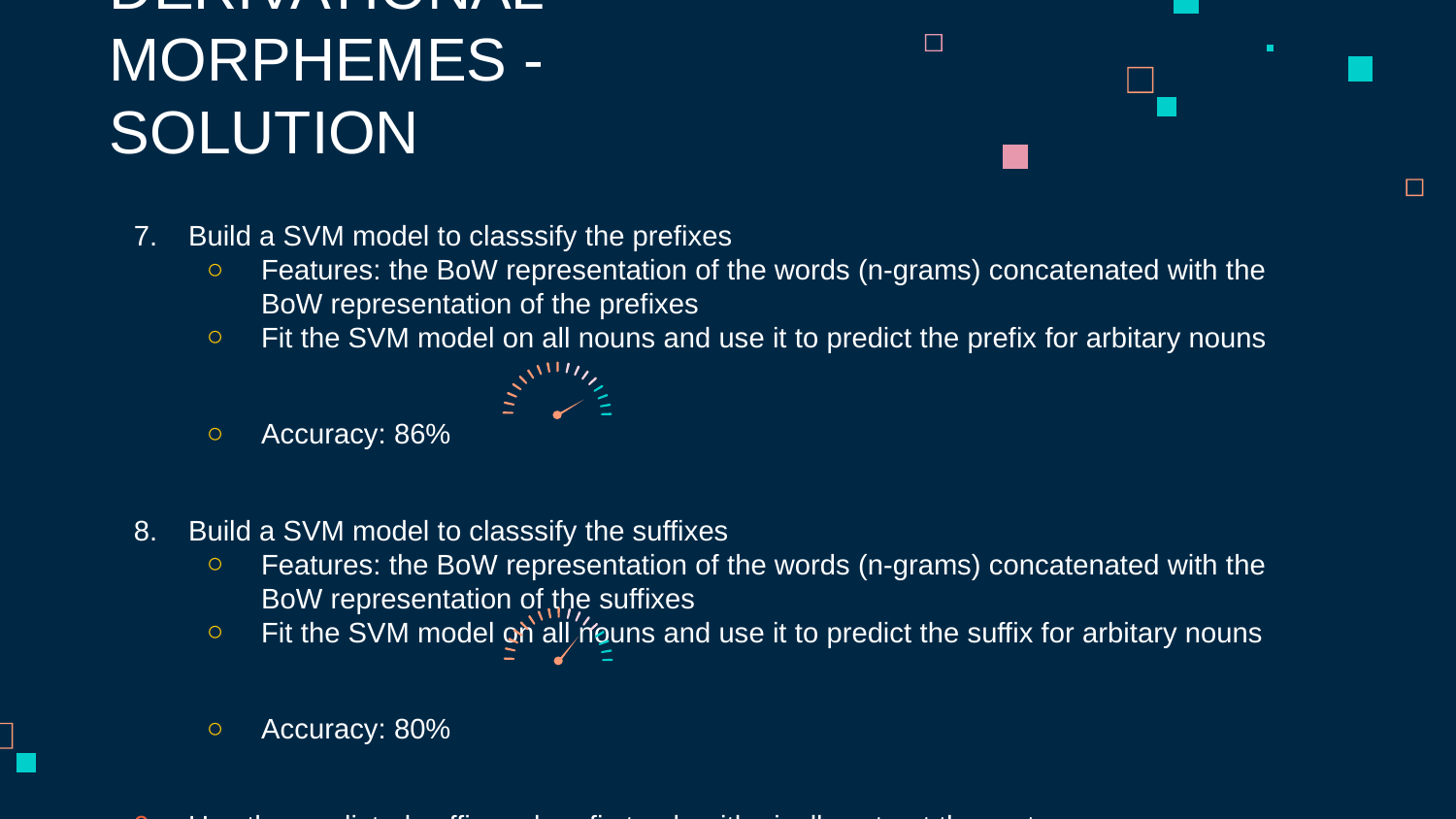

# DERIVATIONAL MORPHEMES - SOLUTION

Build a SVM model to classsify the prefixes
Features: the BoW representation of the words (n-grams) concatenated with the BoW representation of the prefixes
Fit the SVM model on all nouns and use it to predict the prefix for arbitary nouns

Accuracy: 86%

Build a SVM model to classsify the suffixes
Features: the BoW representation of the words (n-grams) concatenated with the BoW representation of the suffixes
Fit the SVM model on all nouns and use it to predict the suffix for arbitary nouns

Accuracy: 80%

Use the predicted suffix and prefix to algorithmically extract the root.
Use these models to predict the suffix, prefix and root of new nouns.